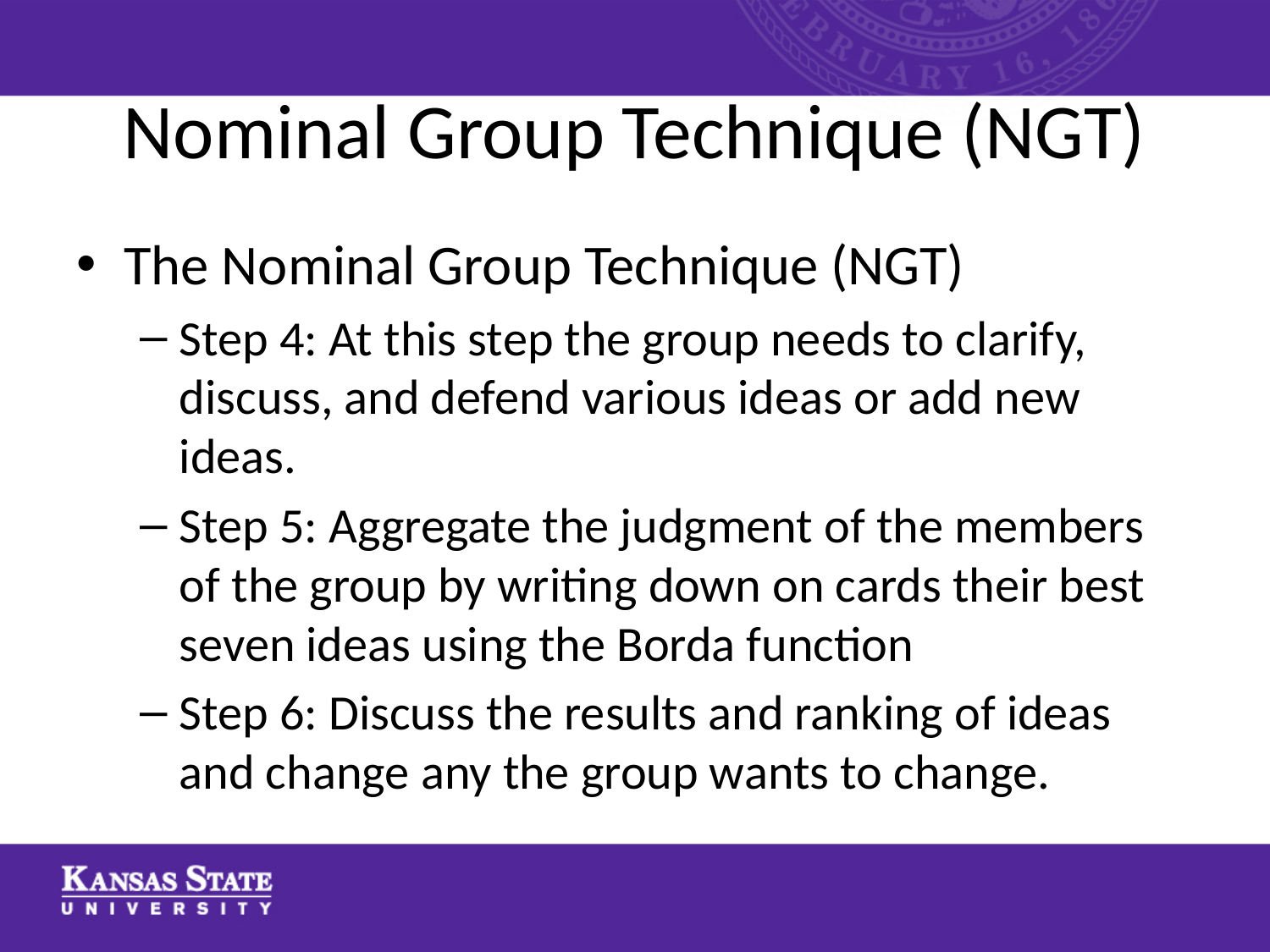

# Nominal Group Technique (NGT)
The Nominal Group Technique (NGT)
Step 4: At this step the group needs to clarify, discuss, and defend various ideas or add new ideas.
Step 5: Aggregate the judgment of the members of the group by writing down on cards their best seven ideas using the Borda function
Step 6: Discuss the results and ranking of ideas and change any the group wants to change.